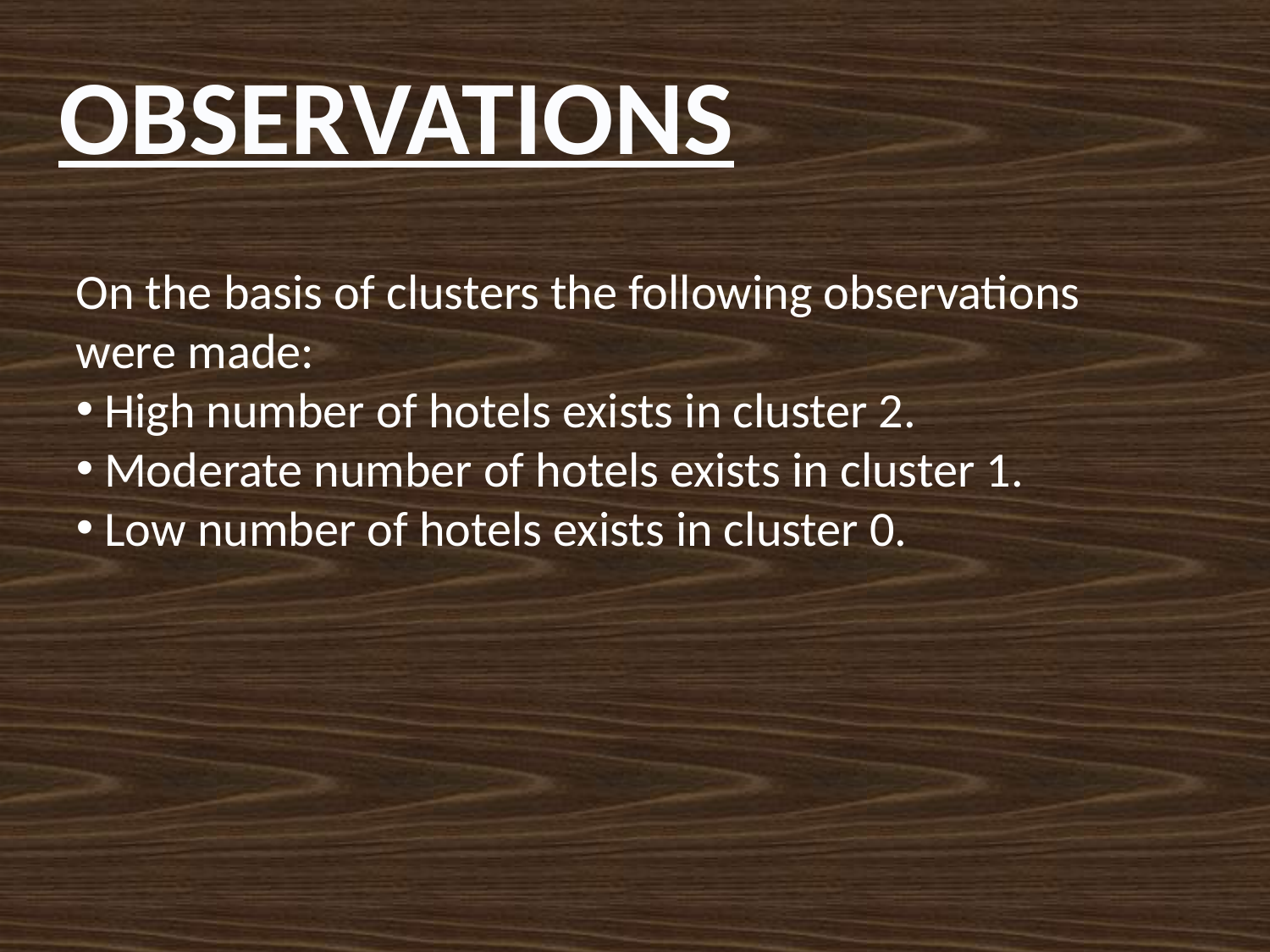

OBSERVATIONS
On the basis of clusters the following observations were made:
 High number of hotels exists in cluster 2.
 Moderate number of hotels exists in cluster 1.
 Low number of hotels exists in cluster 0.